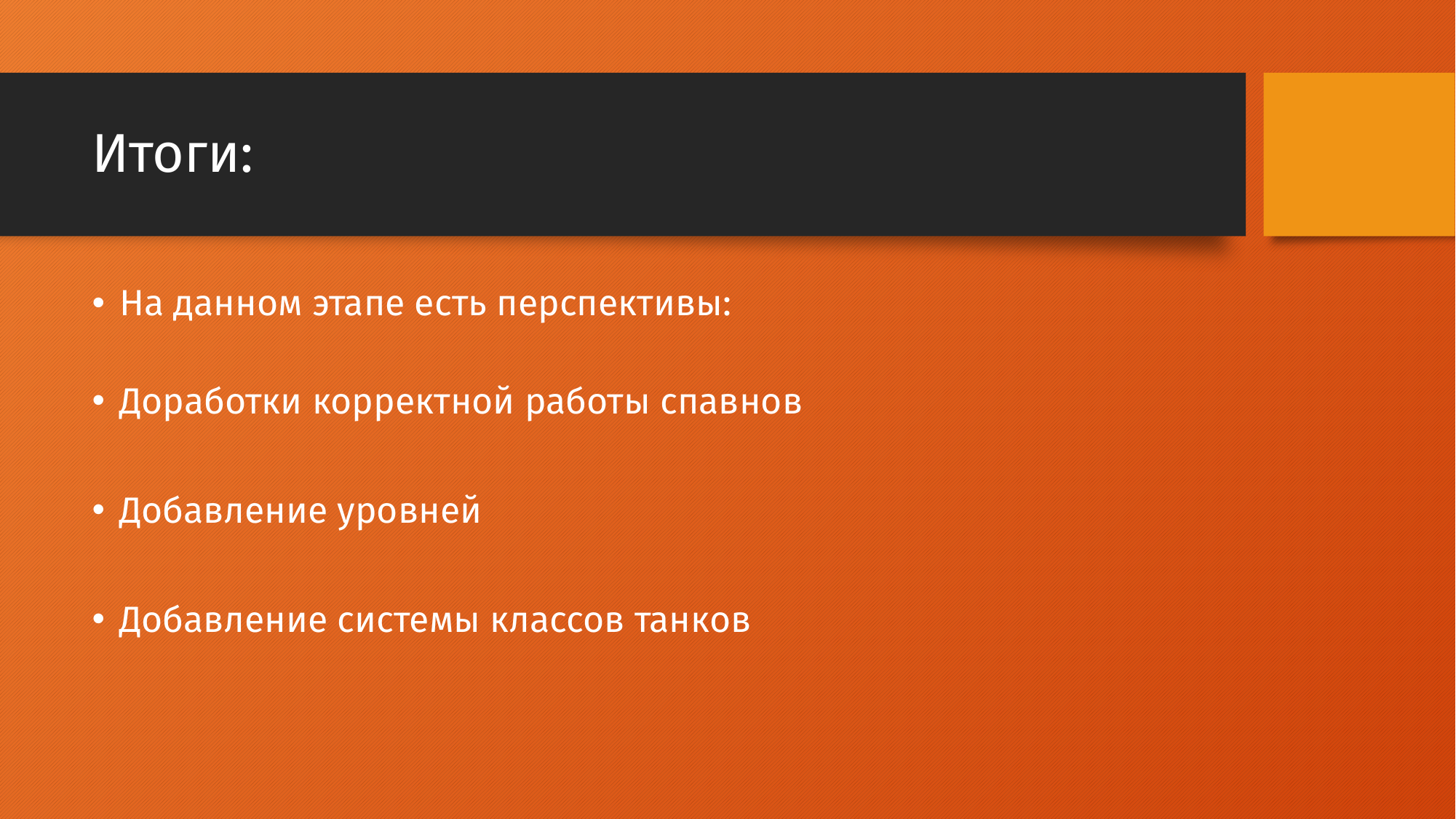

# Итоги:
На данном этапе есть перспективы:
Доработки корректной работы спавнов

Добавление уровней

Добавление системы классов танков